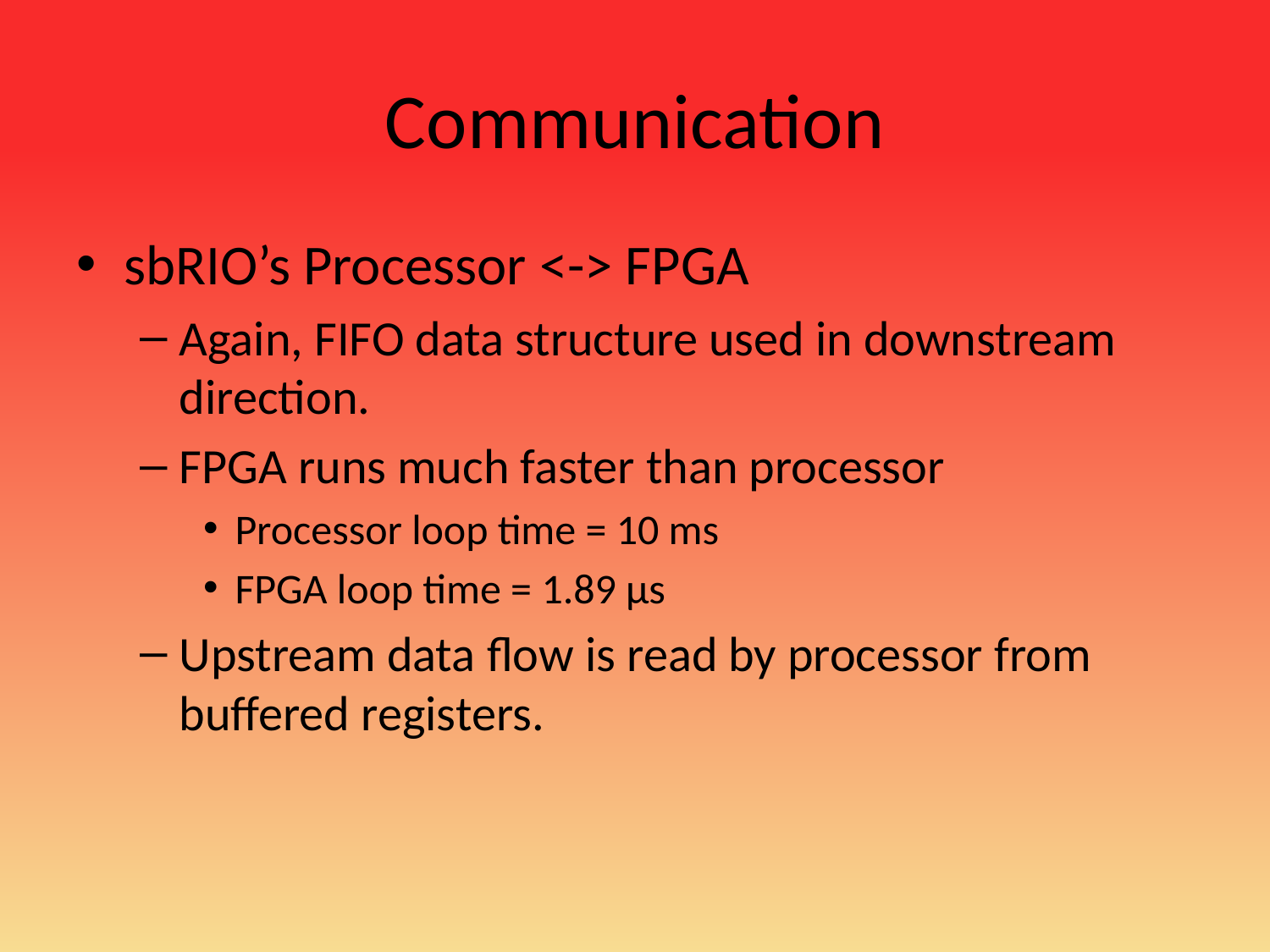

# Communication
sbRIO’s Processor <-> FPGA
Again, FIFO data structure used in downstream direction.
FPGA runs much faster than processor
Processor loop time = 10 ms
FPGA loop time = 1.89 µs
Upstream data flow is read by processor from buffered registers.